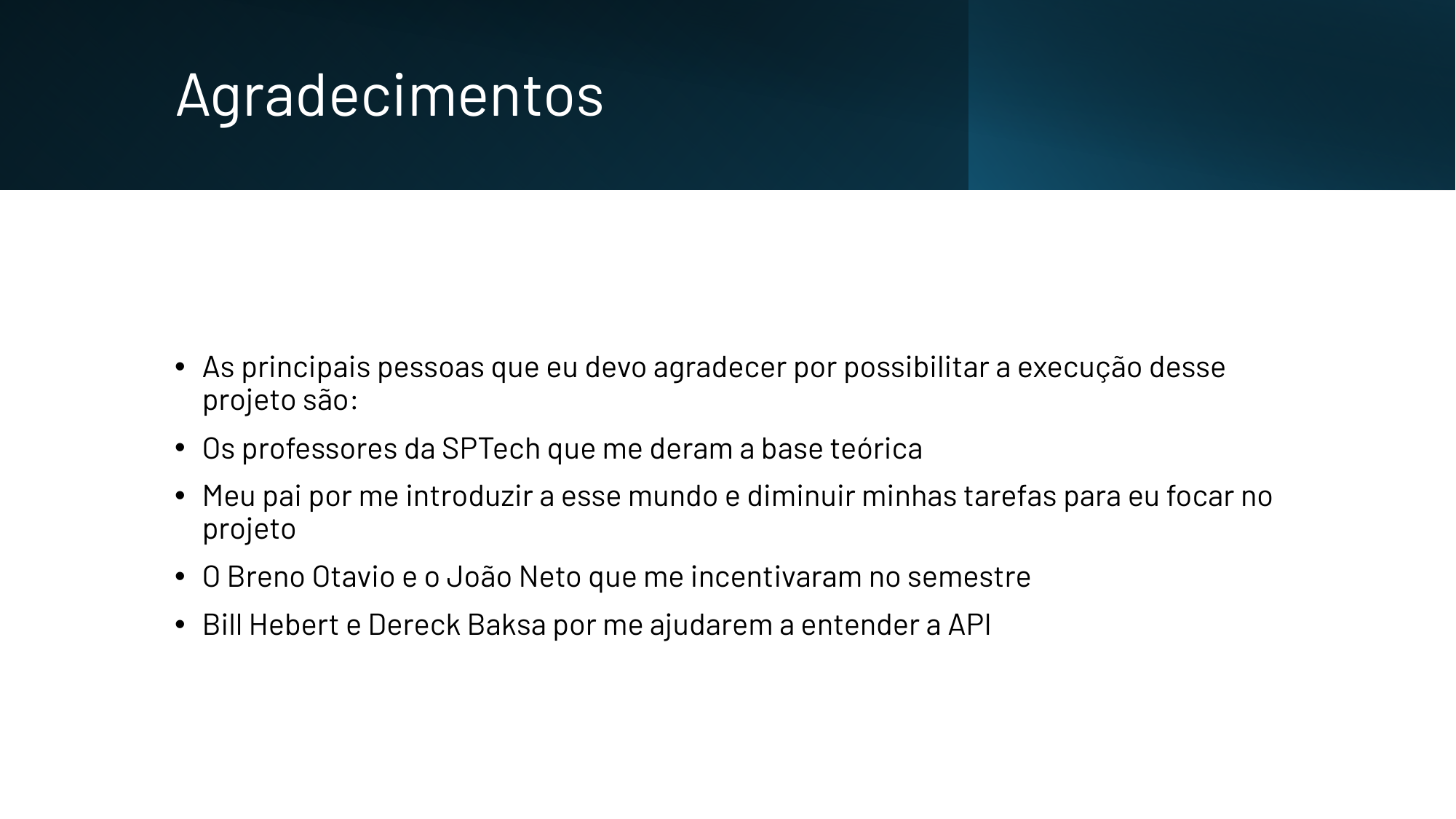

# Agradecimentos
As principais pessoas que eu devo agradecer por possibilitar a execução desse projeto são:
Os professores da SPTech que me deram a base teórica
Meu pai por me introduzir a esse mundo e diminuir minhas tarefas para eu focar no projeto
O Breno Otavio e o João Neto que me incentivaram no semestre
Bill Hebert e Dereck Baksa por me ajudarem a entender a API